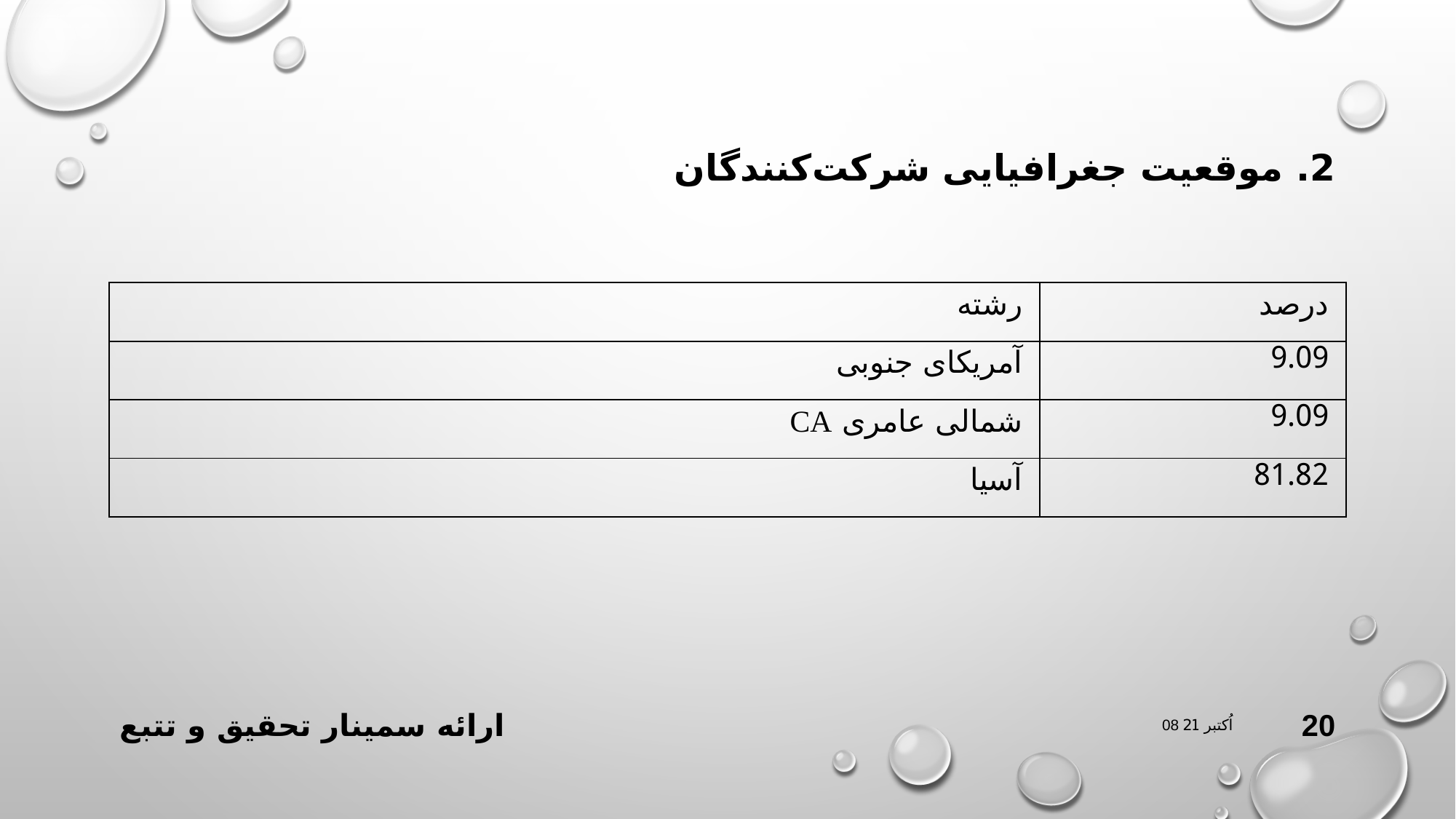

# 2. موقعیت جغرافیایی شرکت‌کنندگان
| رشته | درصد |
| --- | --- |
| آمریکای جنوبی | 9.09 |
| شمالی عامری CA | 9.09 |
| آسیا | 81.82 |
ارائه سمینار تحقیق و تتبع
08 اُكتبر 21
20